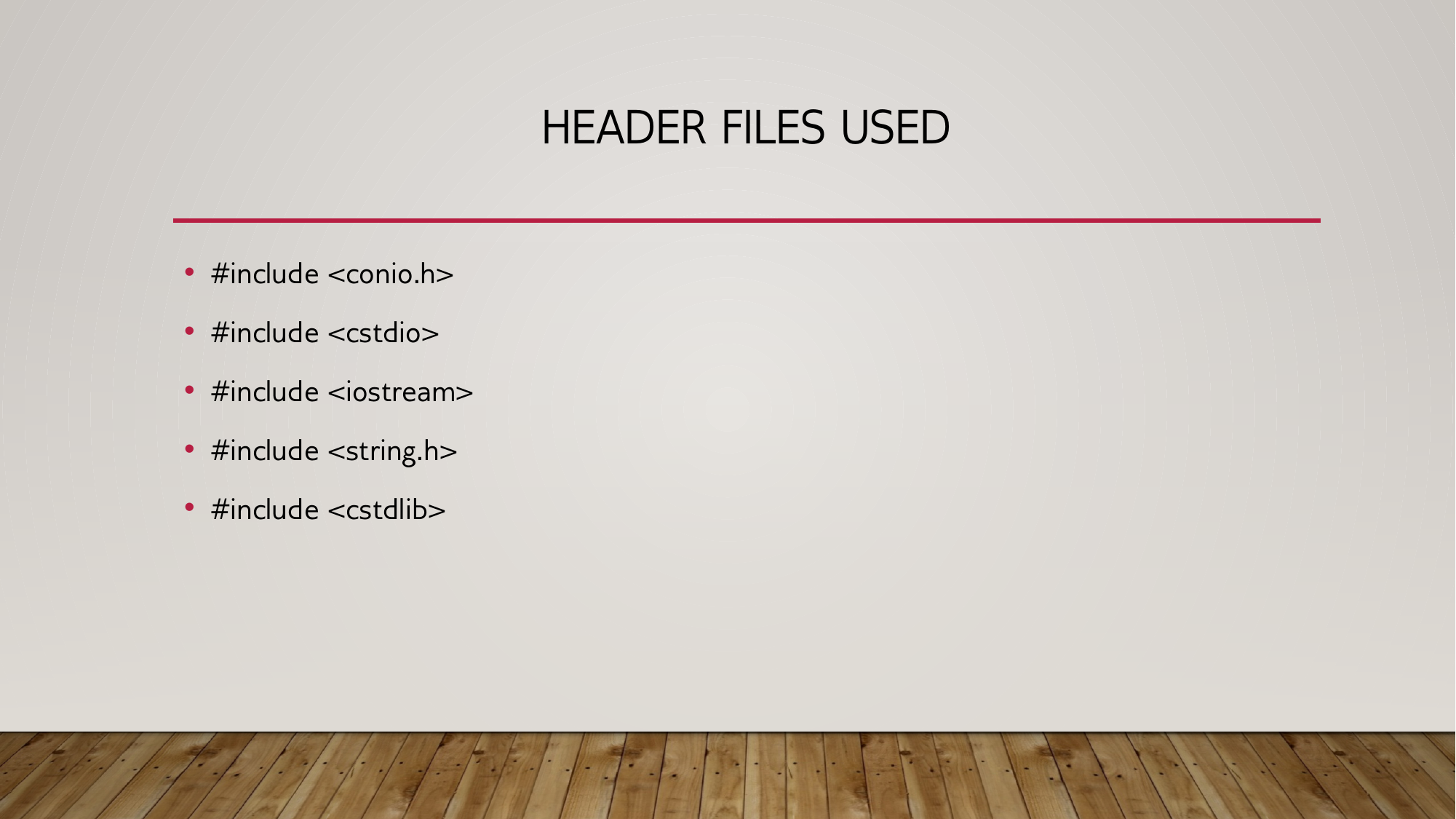

# Header files used
#include <conio.h>
#include <cstdio>
#include <iostream>
#include <string.h>
#include <cstdlib>